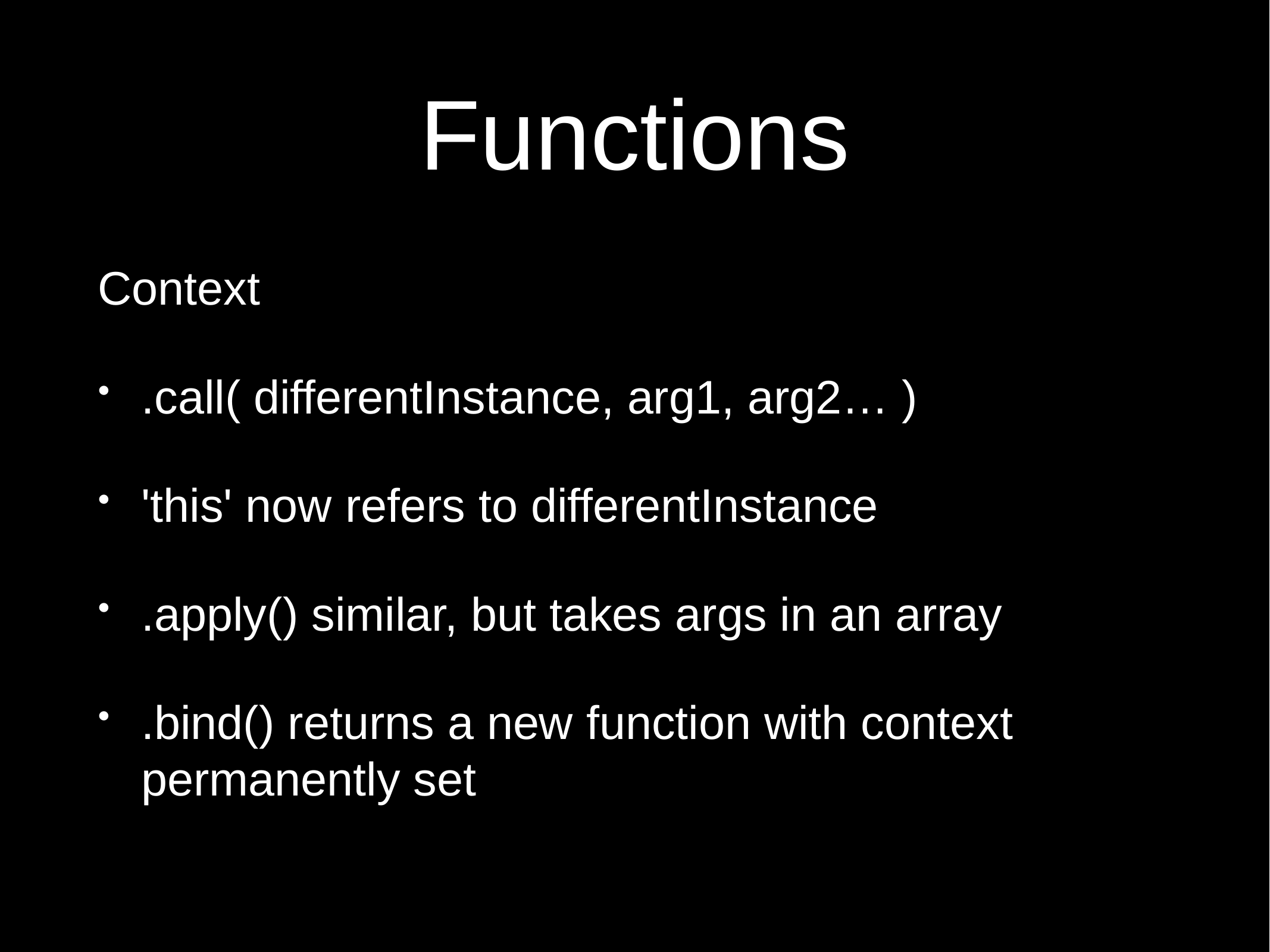

# Functions
Context
.call( differentInstance, arg1, arg2… )
'this' now refers to differentInstance
.apply() similar, but takes args in an array
.bind() returns a new function with context permanently set